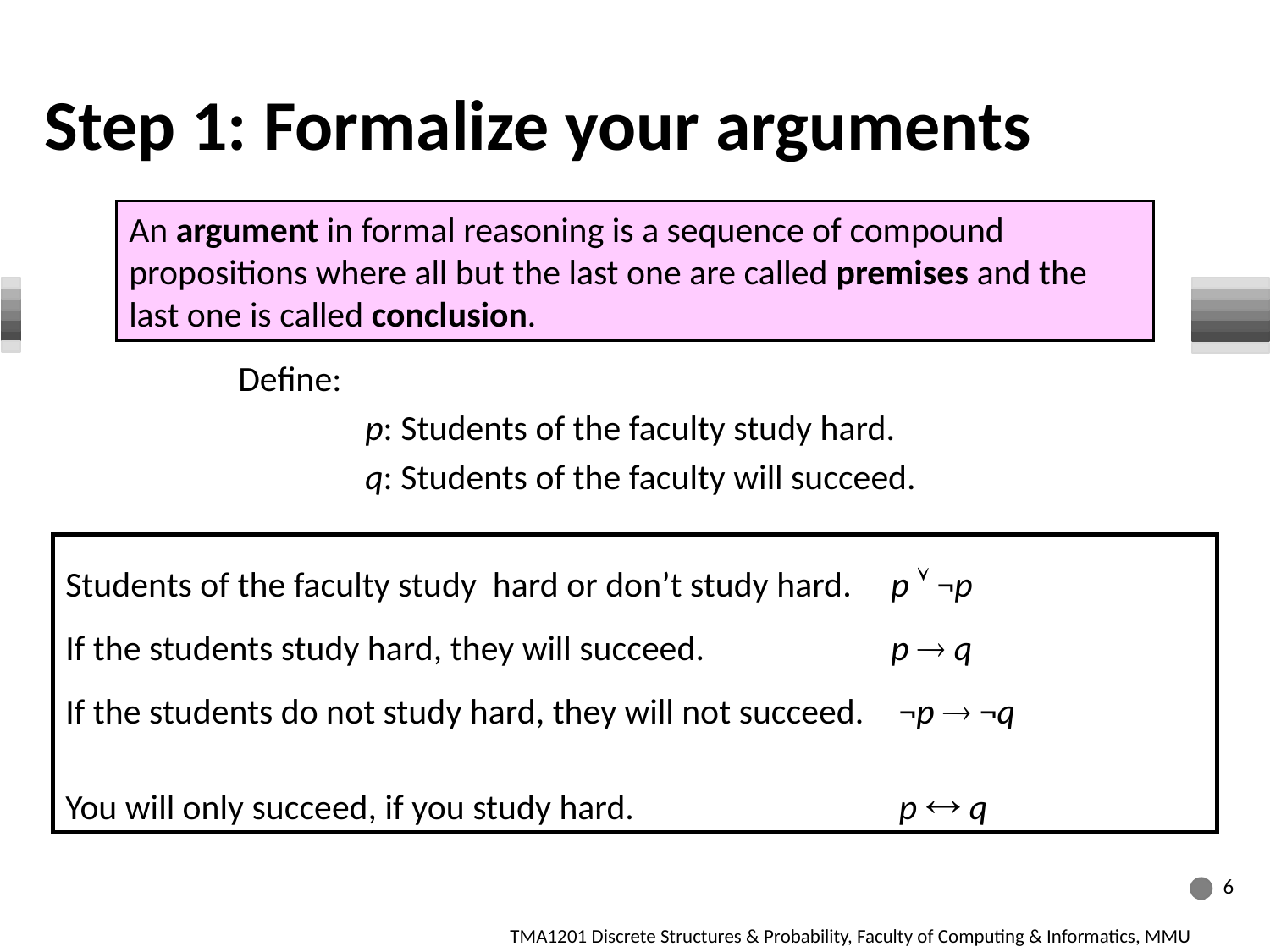

Step 1: Formalize your arguments
An argument in formal reasoning is a sequence of compound propositions where all but the last one are called premises and the last one is called conclusion.
Define:
	p: Students of the faculty study hard.
	q: Students of the faculty will succeed.
Students of the faculty study  hard or don’t study hard.	p ∨ ¬p
If the students study hard, they will succeed.		p → q
If the students do not study hard, they will not succeed. 	 ¬p → ¬q

You will only succeed, if you study hard.			 p ↔ q
6
TMA1201 Discrete Structures & Probability, Faculty of Computing & Informatics, MMU